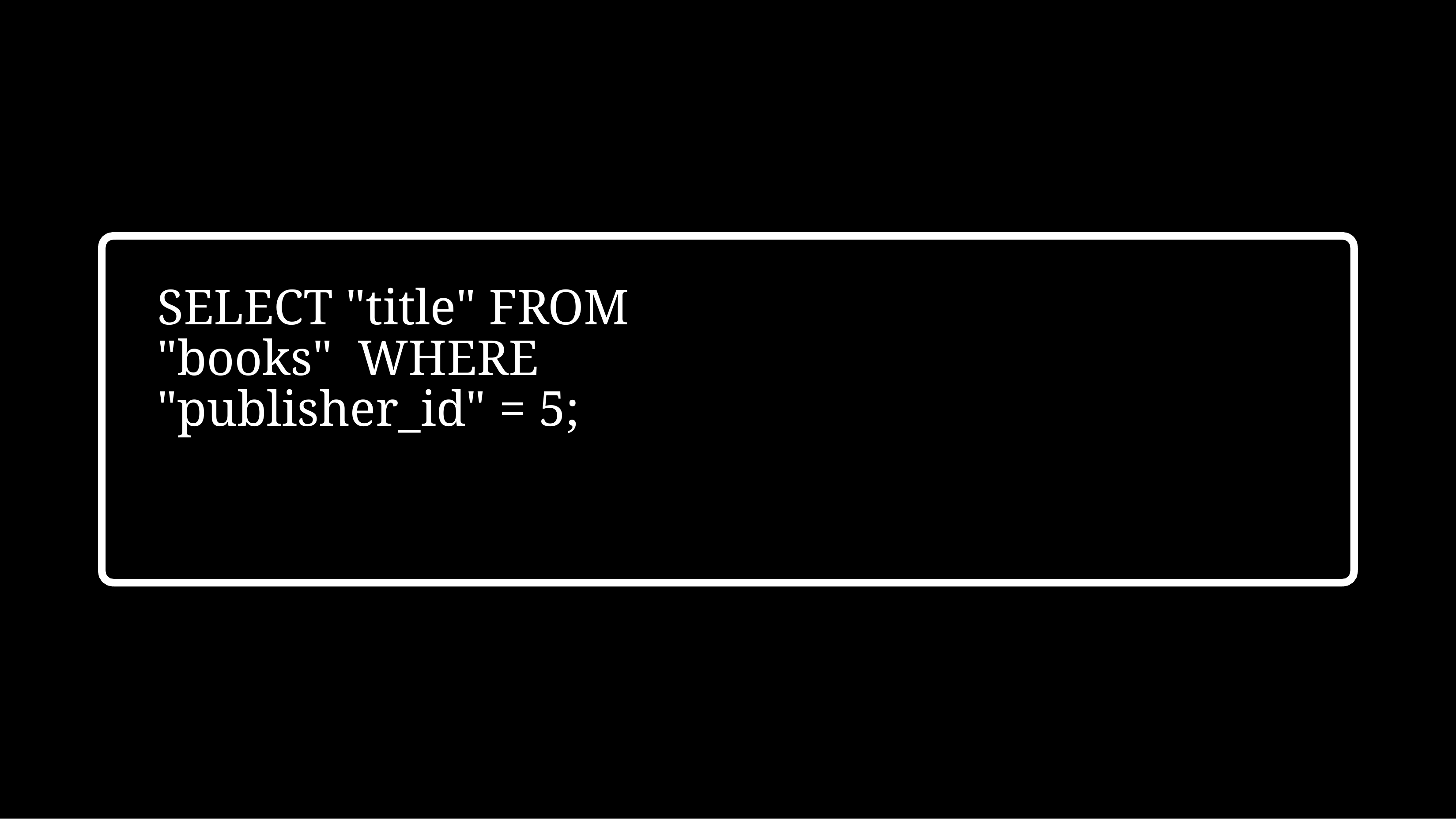

# SELECT "title" FROM "books"  WHERE "publisher_id" = 5;